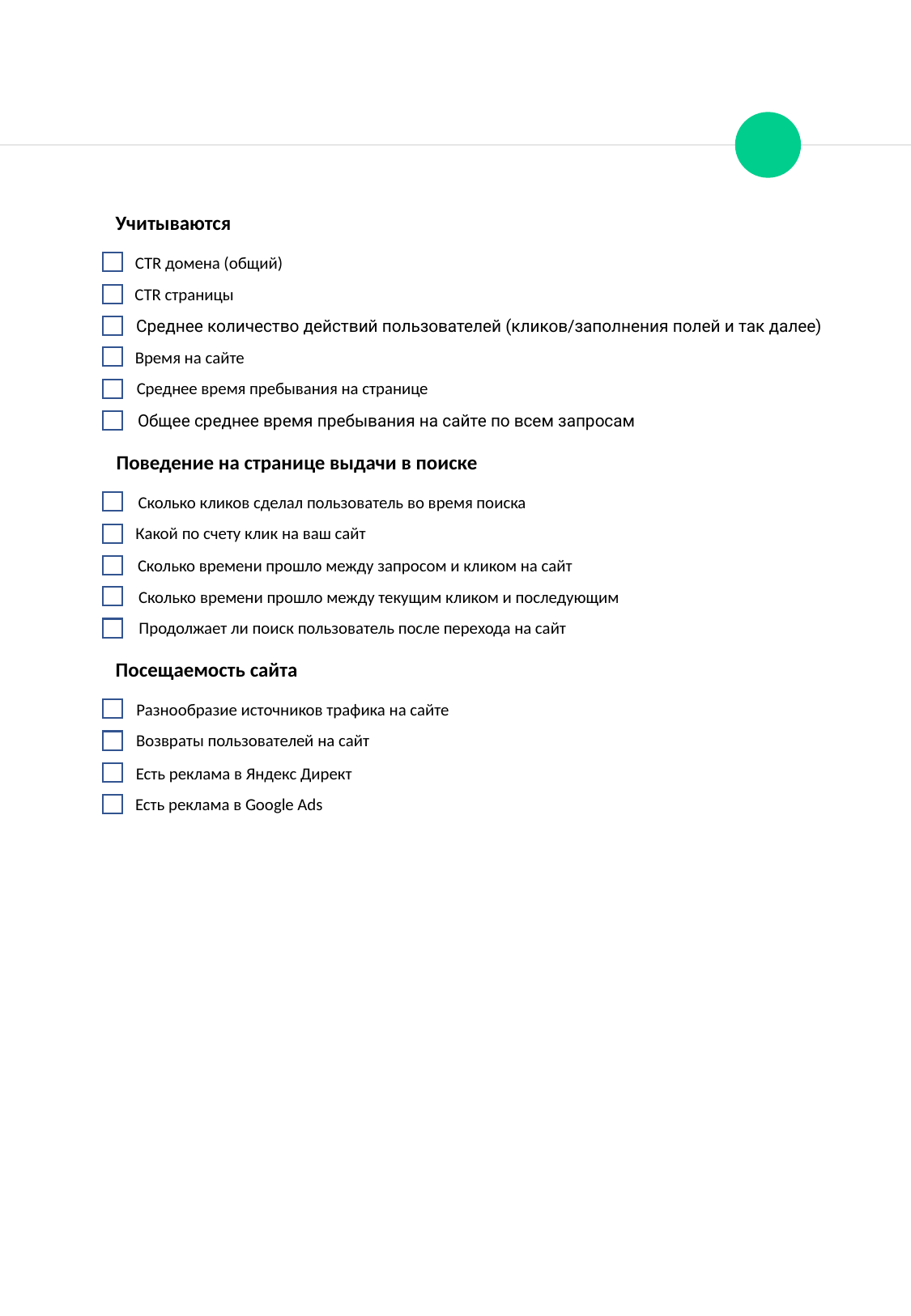

Учитываются
CTR домена (общий)

CTR страницы

Среднее количество действий пользователей (кликов/заполнения полей и так далее)

Время на сайте

Среднее время пребывания на странице

Общее среднее время пребывания на сайте по всем запросам

Поведение на странице выдачи в поиске
Сколько кликов сделал пользователь во время поиска

Какой по счету клик на ваш сайт

Сколько времени прошло между запросом и кликом на сайт

Сколько времени прошло между текущим кликом и последующим

Продолжает ли поиск пользователь после перехода на сайт

Посещаемость сайта
Разнообразие источников трафика на сайте

Возвраты пользователей на сайт

Есть реклама в Яндекс Директ

Есть реклама в Google Ads